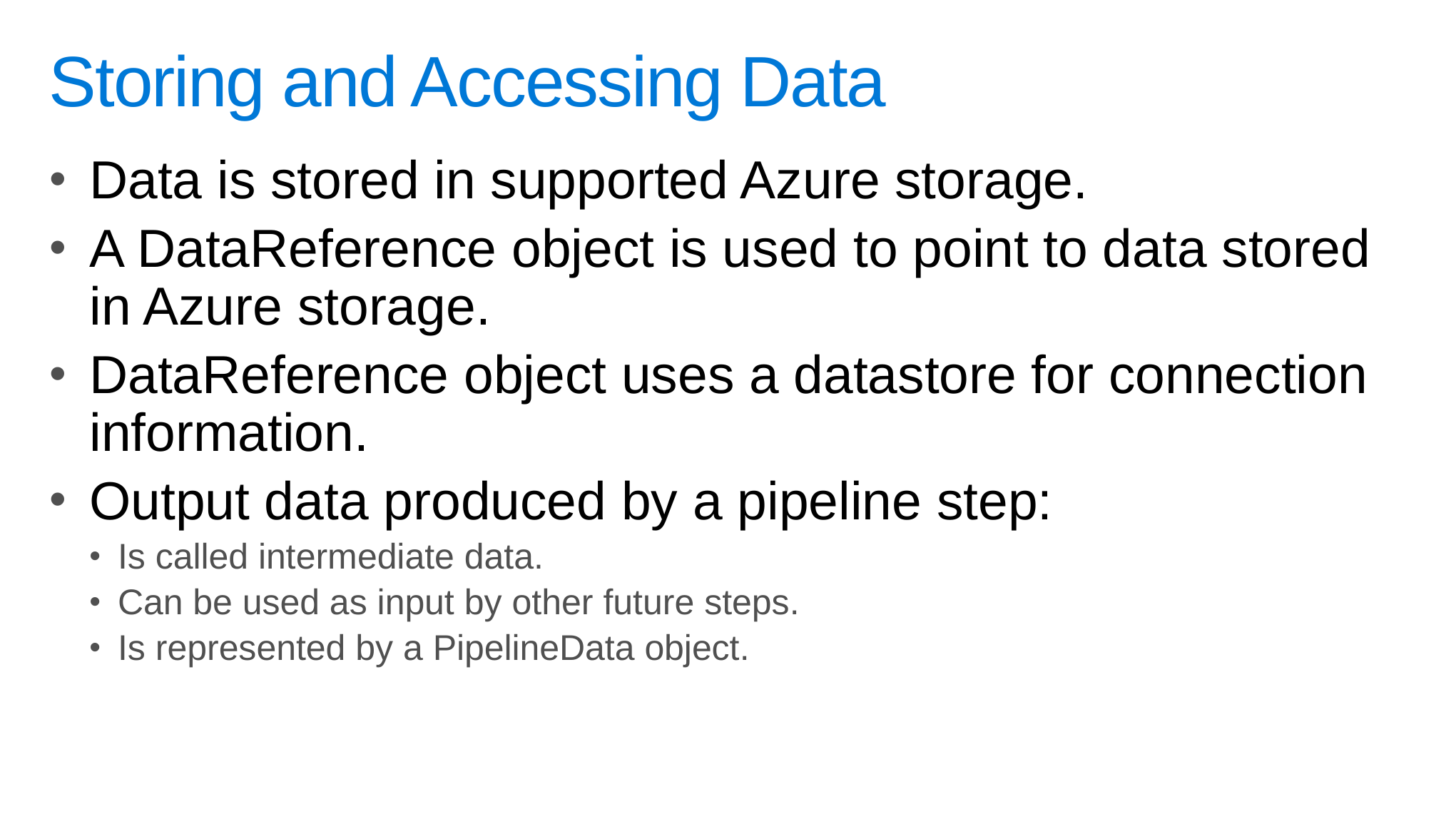

# Storing and Accessing Data
Data is stored in supported Azure storage.
A DataReference object is used to point to data stored in Azure storage.
DataReference object uses a datastore for connection information.
Output data produced by a pipeline step:
Is called intermediate data.
Can be used as input by other future steps.
Is represented by a PipelineData object.